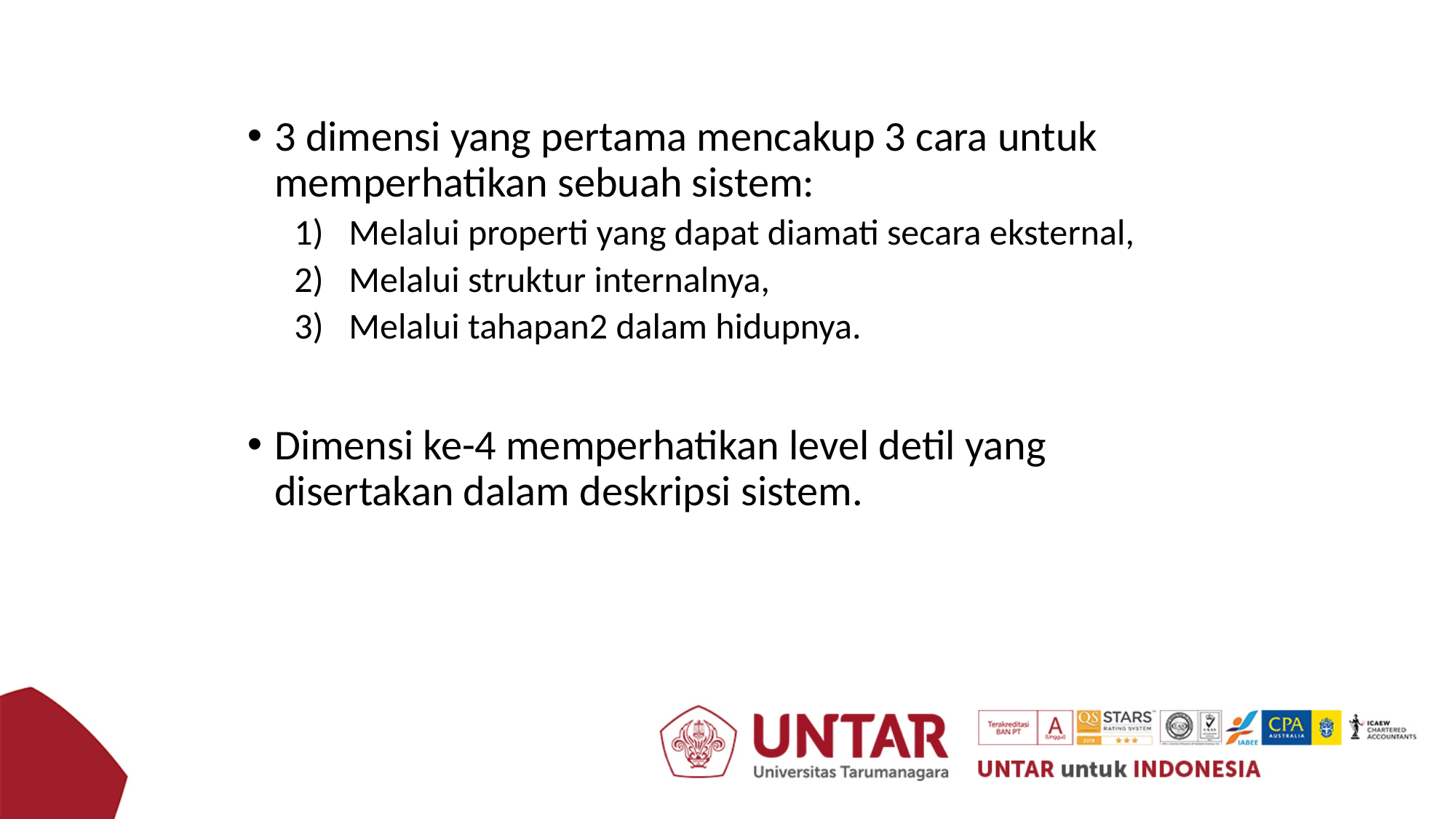

3 dimensi yang pertama mencakup 3 cara untuk memperhatikan sebuah sistem:
Melalui properti yang dapat diamati secara eksternal,
Melalui struktur internalnya,
Melalui tahapan2 dalam hidupnya.

Dimensi ke-4 memperhatikan level detil yang disertakan dalam deskripsi sistem.